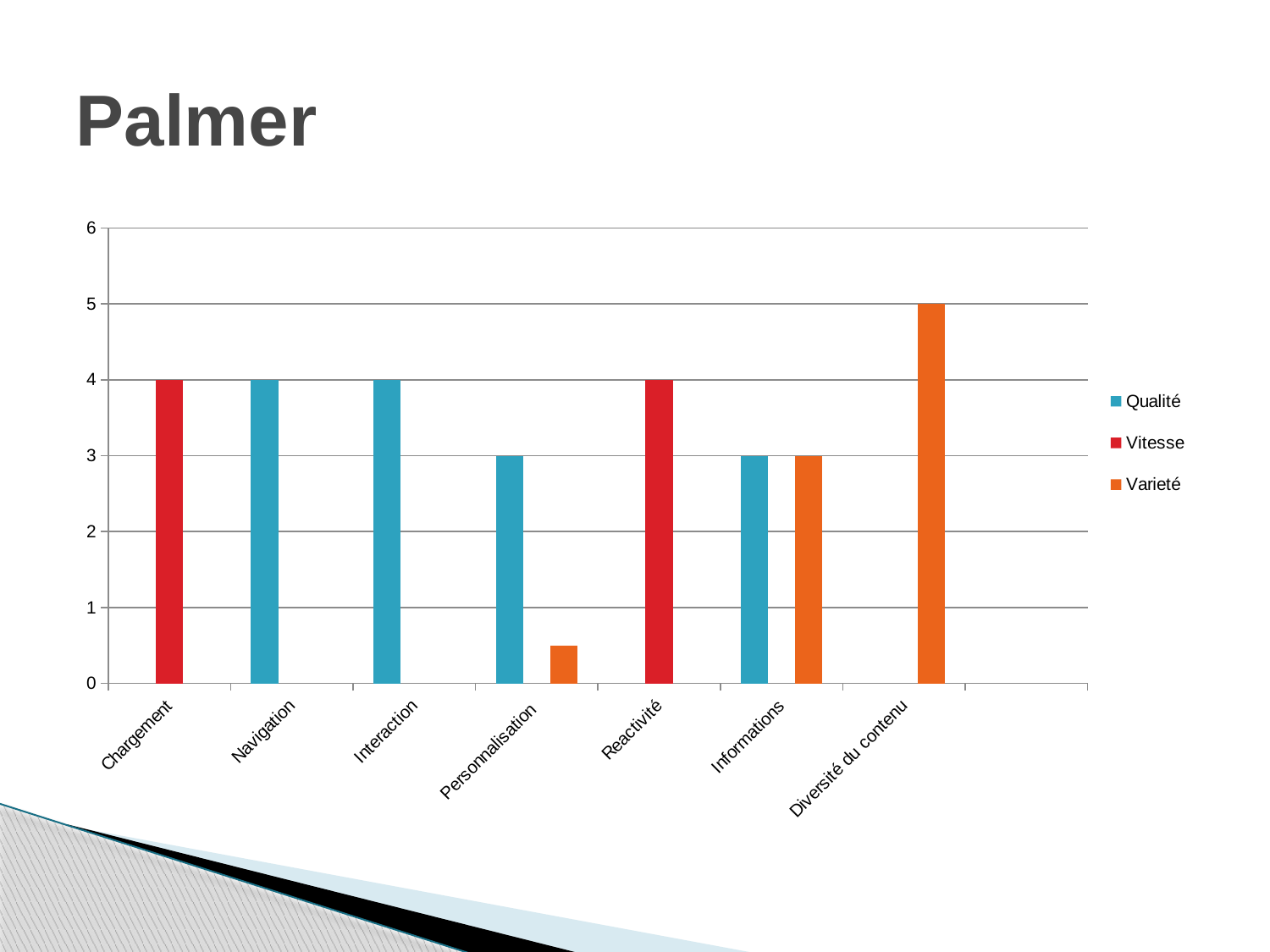

# Palmer

### Chart

| Category | Qualité | Vitesse | Varieté |
|---|---|---|---|
| Chargement | None | 4.0 | None |
| Navigation | 4.0 | None | None |
| Interaction | 4.0 | None | None |
| Personnalisation  | 3.0 | None | 0.5 |
| Reactivité | None | 4.0 | None |
| Informations | 3.0 | None | 3.0 |
| Diversité du contenu | None | None | 5.0 |